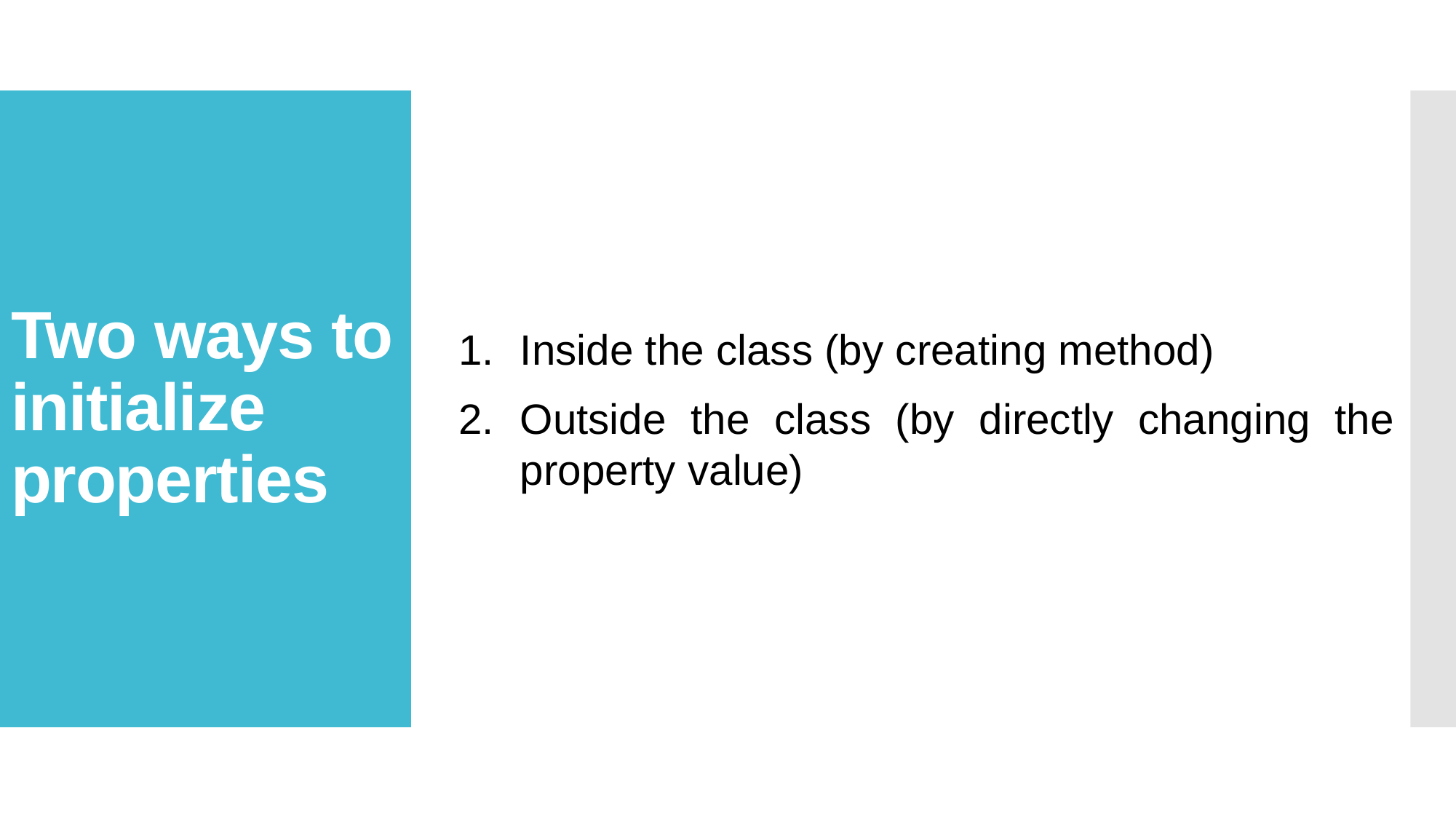

# Two ways to initialize properties

Inside the class (by creating method)
Outside the class (by directly changing the property value)